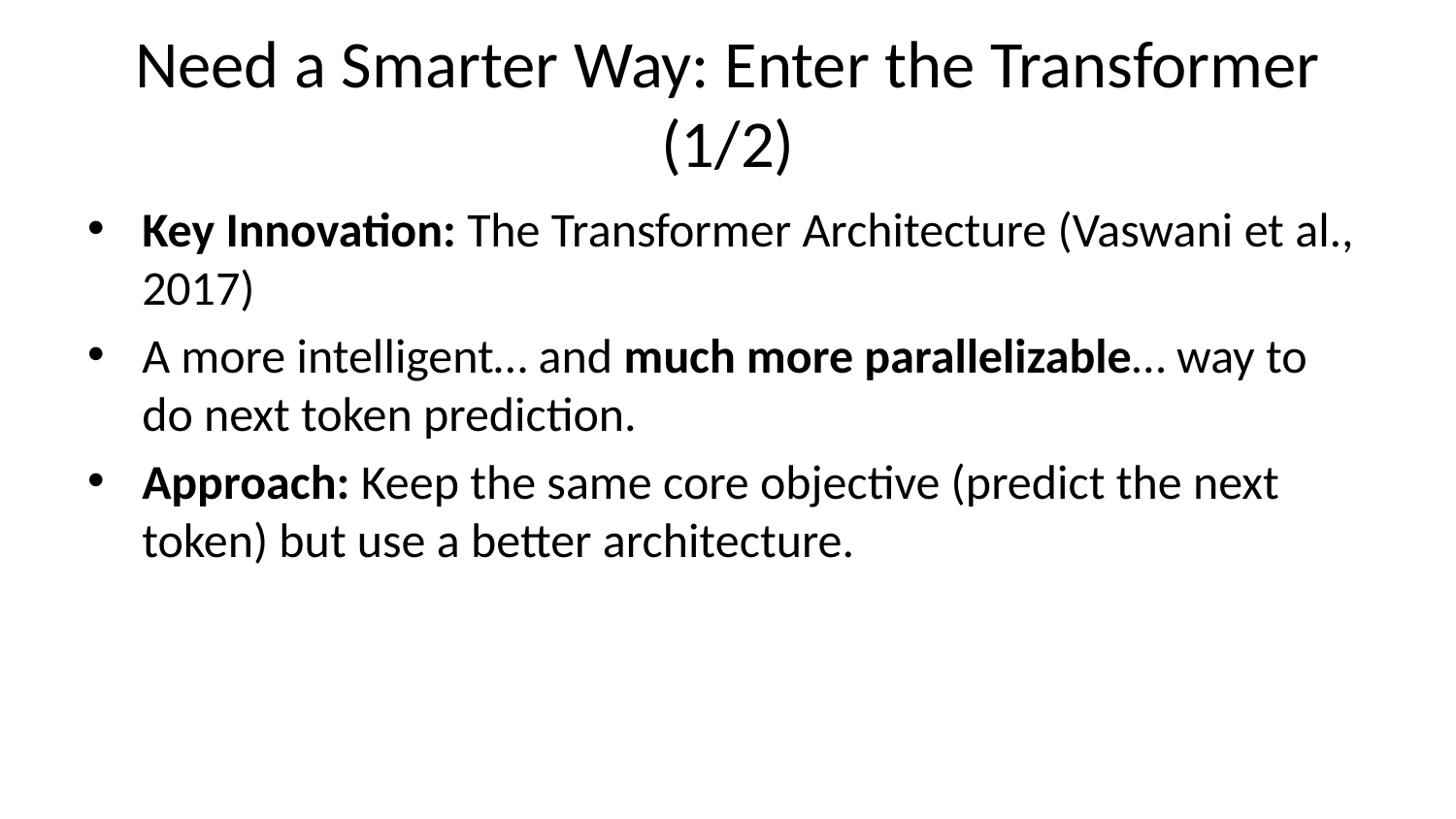

# Need a Smarter Way: Enter the Transformer (1/2)
Key Innovation: The Transformer Architecture (Vaswani et al., 2017)
A more intelligent… and much more parallelizable… way to do next token prediction.
Approach: Keep the same core objective (predict the next token) but use a better architecture.